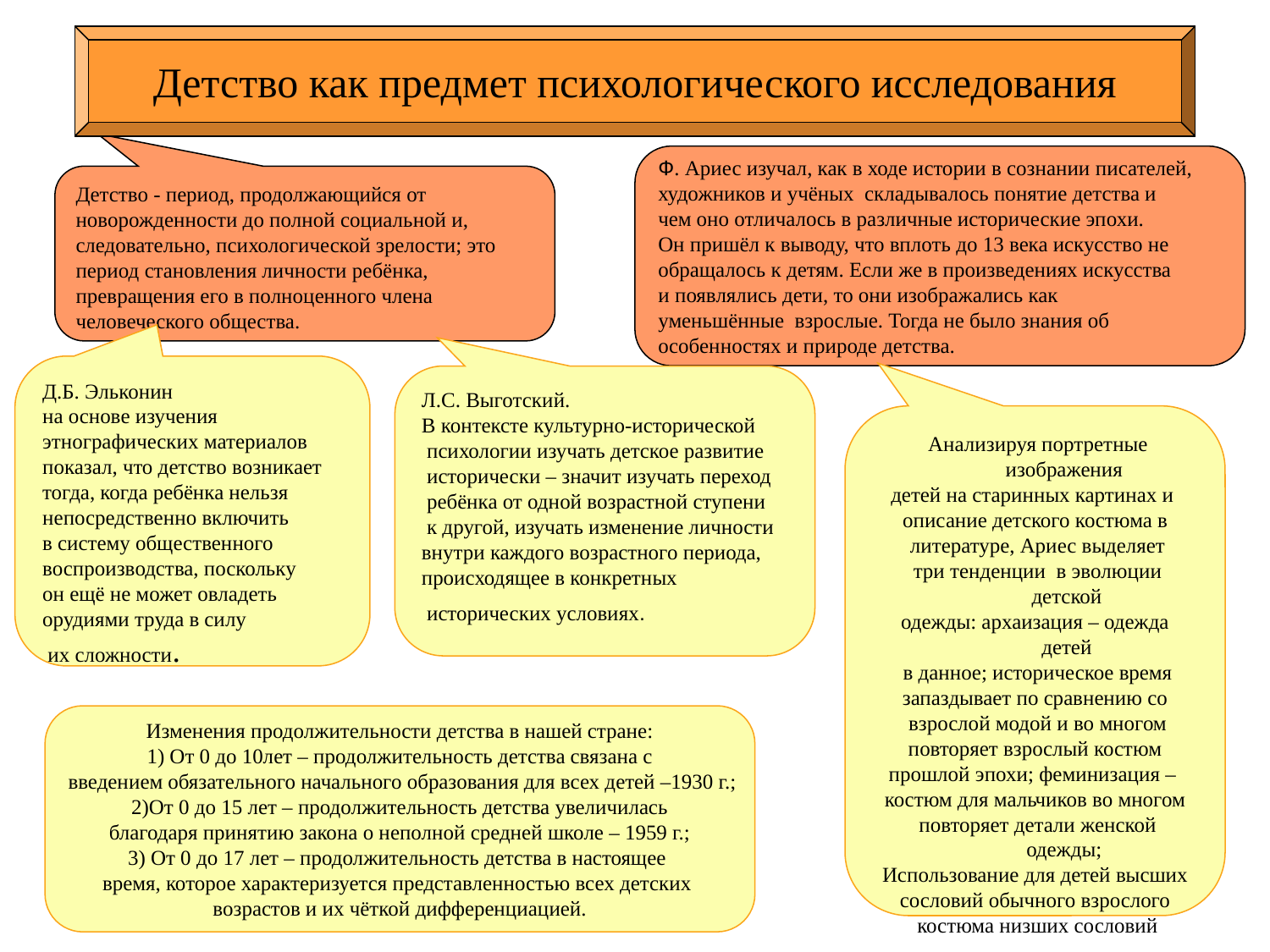

Детство как предмет психологического исследования
Ф. Ариес изучал, как в ходе истории в сознании писателей,
художников и учёных  складывалось понятие детства и
чем оно отличалось в различные исторические эпохи.
Он пришёл к выводу, что вплоть до 13 века искусство не
обращалось к детям. Если же в произведениях искусства
и появлялись дети, то они изображались как
уменьшённые  взрослые. Тогда не было знания об
особенностях и природе детства.
Детство - период, продолжающийся от новорожденности до полной социальной и, следовательно, психологической зрелости; это период становления личности ребёнка, превращения его в полноценного члена человеческого общества.

Д.Б. Эльконин
на основе изучения
этнографических материалов
показал, что детство возникает
тогда, когда ребёнка нельзя
непосредственно включить
в систему общественного
воспроизводства, поскольку
он ещё не может овладеть
орудиями труда в силу
 их сложности.

Л.С. Выготский.
В контексте культурно-исторической
 психологии изучать детское развитие
 исторически – значит изучать переход
 ребёнка от одной возрастной ступени
 к другой, изучать изменение личности
внутри каждого возрастного периода,
происходящее в конкретных
 исторических условиях.

 Анализируя портретные изображения
детей на старинных картинах и
описание детского костюма в
 литературе, Ариес выделяет
 три тенденции  в эволюции детской
одежды: архаизация – одежда детей
 в данное; историческое время
запаздывает по сравнению со
 взрослой модой и во многом
 повторяет взрослый костюм
прошлой эпохи; феминизация –
костюм для мальчиков во многом
 повторяет детали женской одежды;
Использование для детей высших
сословий обычного взрослого
 костюма низших сословий

Изменения продолжительности детства в нашей стране:
1) От 0 до 10лет – продолжительность детства связана с
 введением обязательного начального образования для всех детей –1930 г.;
2)От 0 до 15 лет – продолжительность детства увеличилась
 благодаря принятию закона о неполной средней школе – 1959 г.;
3) От 0 до 17 лет – продолжительность детства в настоящее
время, которое характеризуется представленностью всех детских
возрастов и их чёткой дифференциацией.